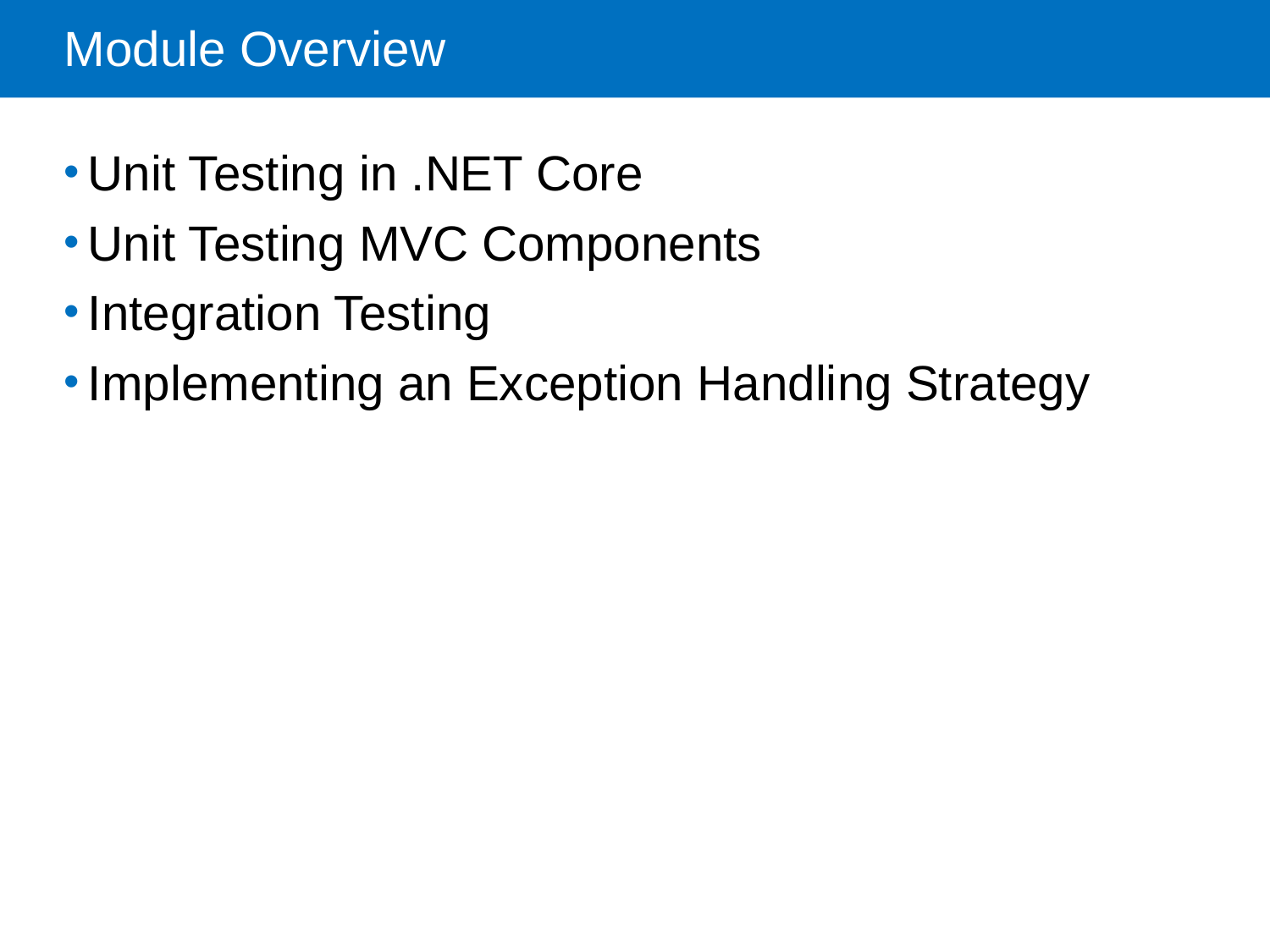

# Module Overview
Unit Testing in .NET Core
Unit Testing MVC Components
Integration Testing
Implementing an Exception Handling Strategy